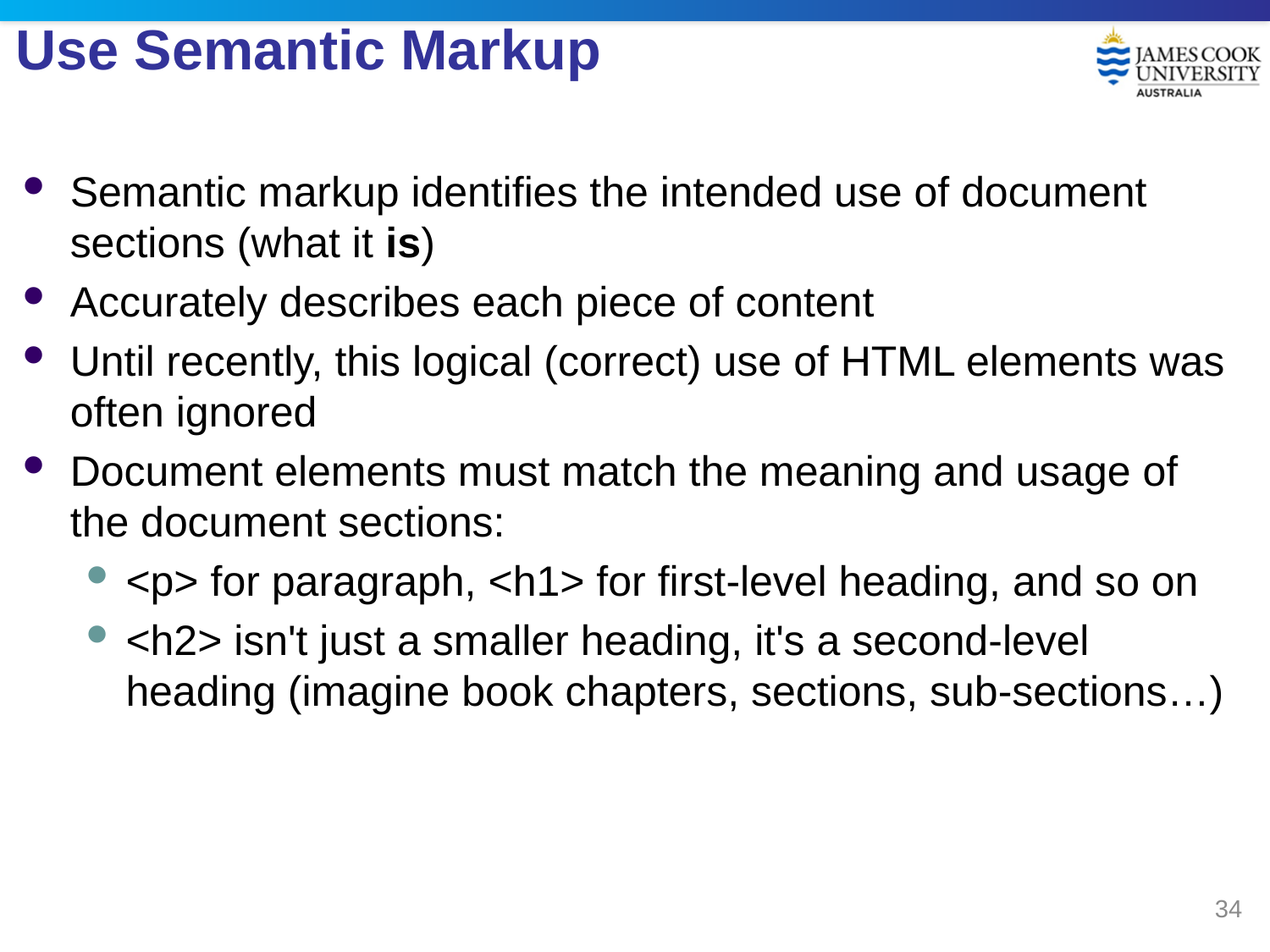

# Use Semantic Markup
Semantic markup identifies the intended use of document sections (what it is)
Accurately describes each piece of content
Until recently, this logical (correct) use of HTML elements was often ignored
Document elements must match the meaning and usage of the document sections:
<p> for paragraph, <h1> for first-level heading, and so on
<h2> isn't just a smaller heading, it's a second-level heading (imagine book chapters, sections, sub-sections…)
34